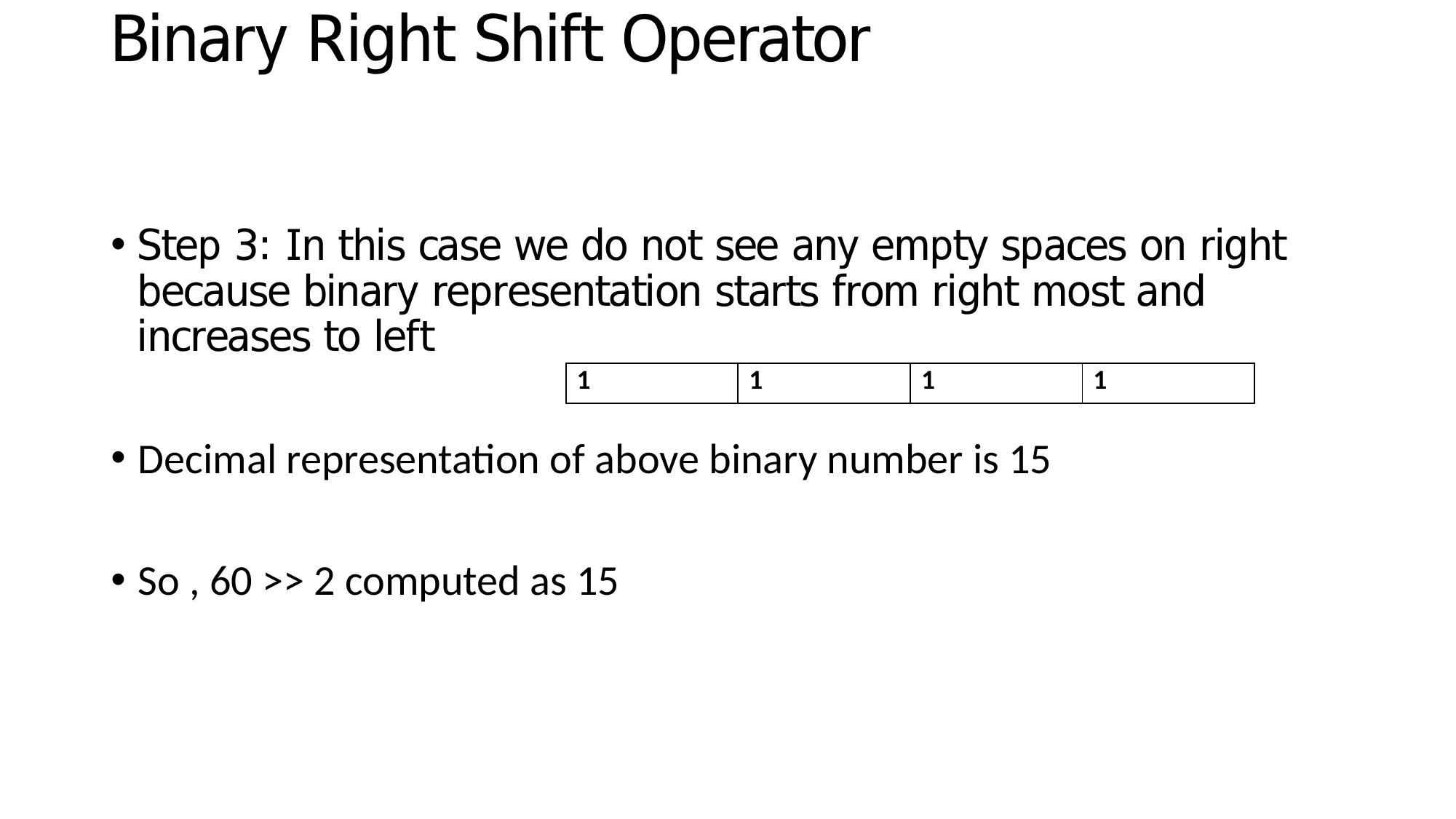

# Binary Right Shift Operator
Step 3: In this case we do not see any empty spaces on right because binary representation starts from right most and increases to left

Decimal representation of above binary number is 15

So , 60 >> 2 computed as 15
| 1 | 1 | 1 | 1 |
| --- | --- | --- | --- |